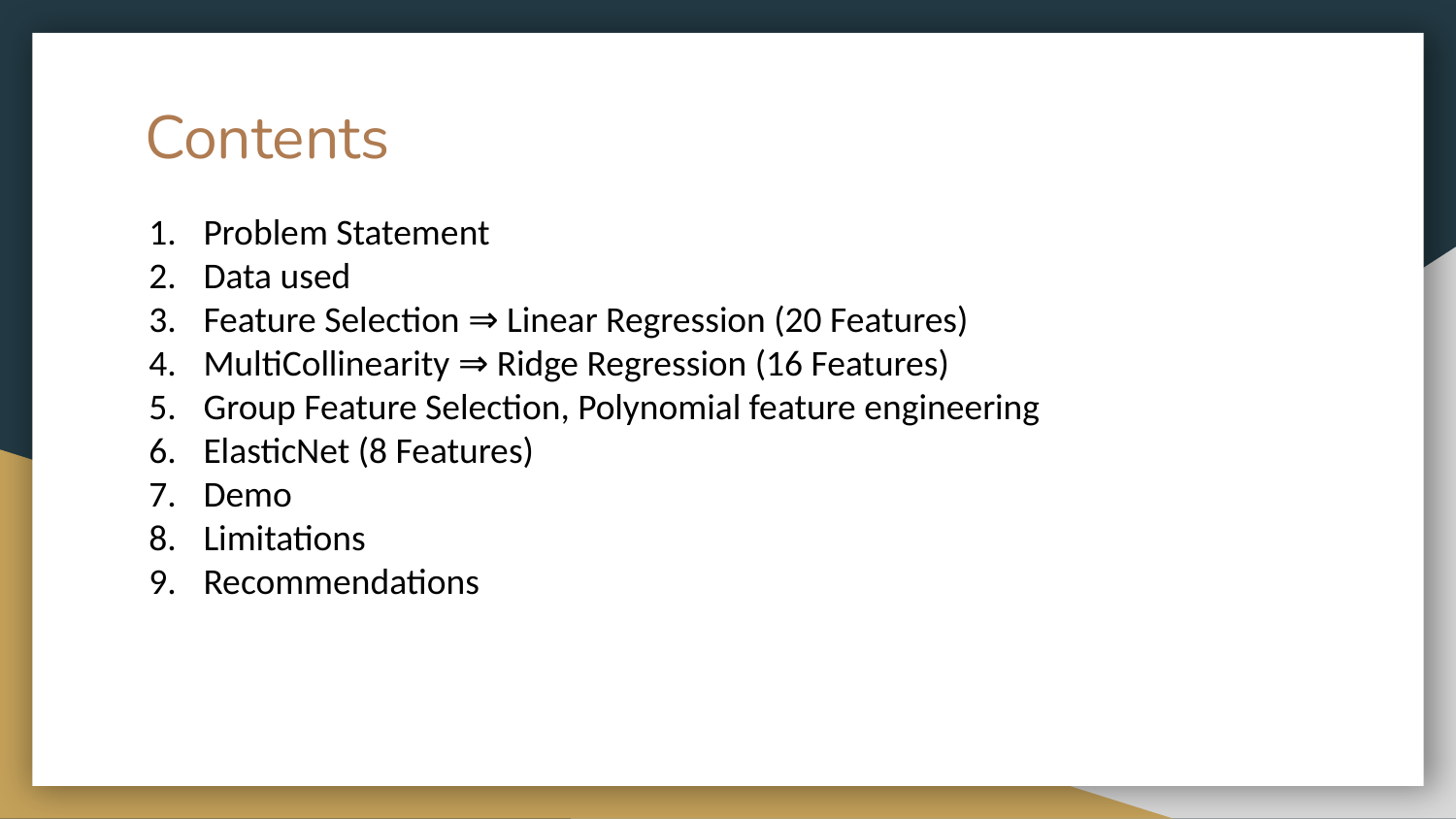

# Contents
Problem Statement
Data used
Feature Selection ⇒ Linear Regression (20 Features)
MultiCollinearity ⇒ Ridge Regression (16 Features)
Group Feature Selection, Polynomial feature engineering
ElasticNet (8 Features)
Demo
Limitations
Recommendations